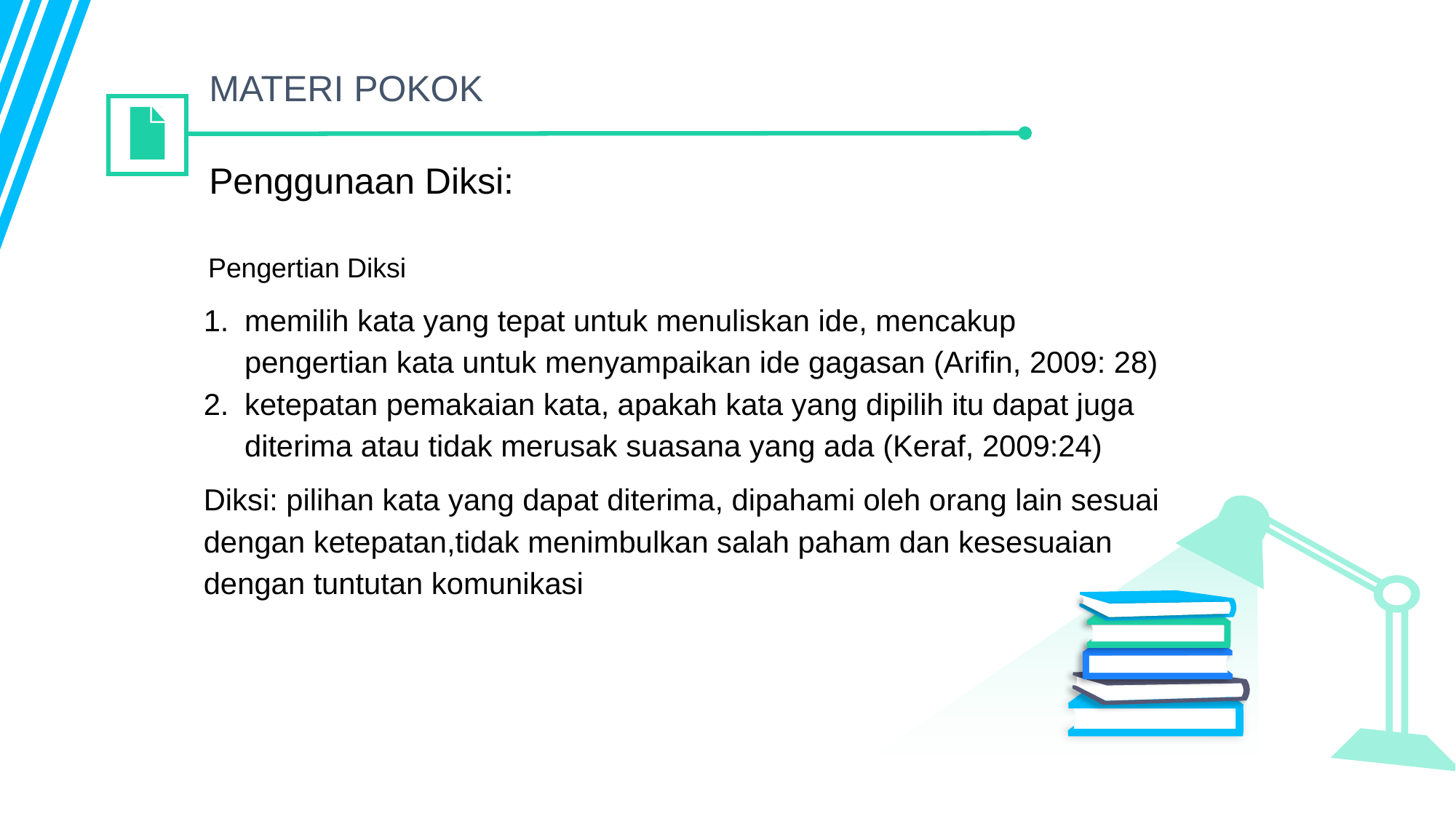

MATERI POKOK

Penggunaan Diksi:
Pengertian Diksi
memilih kata yang tepat untuk menuliskan ide, mencakup pengertian kata untuk menyampaikan ide gagasan (Arifin, 2009: 28)
ketepatan pemakaian kata, apakah kata yang dipilih itu dapat juga diterima atau tidak merusak suasana yang ada (Keraf, 2009:24)
Diksi: pilihan kata yang dapat diterima, dipahami oleh orang lain sesuai dengan ketepatan,tidak menimbulkan salah paham dan kesesuaian dengan tuntutan komunikasi